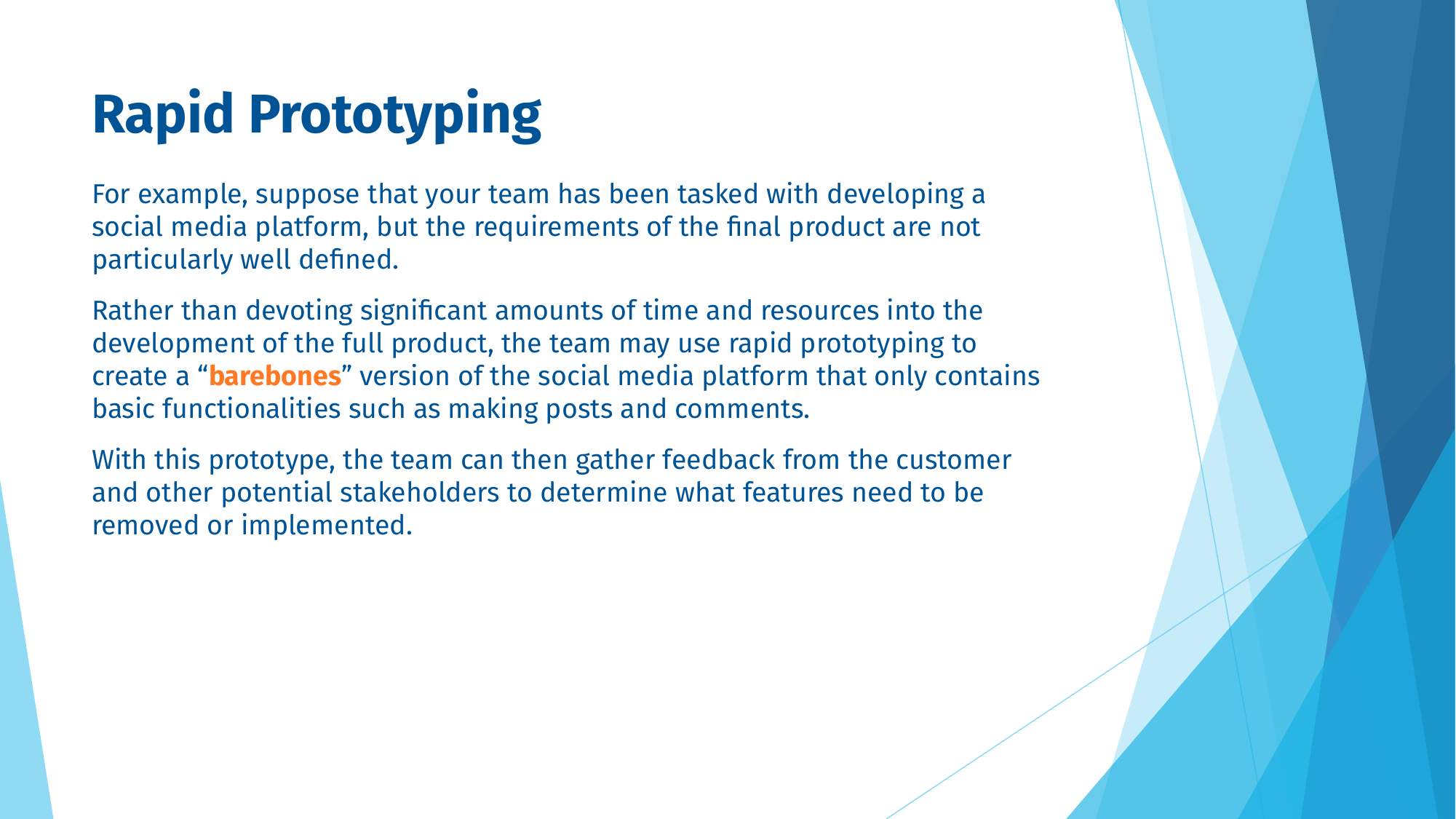

# Rapid Prototyping
For example, suppose that your team has been tasked with developing a social media platform, but the requirements of the final product are not particularly well defined.
Rather than devoting significant amounts of time and resources into the development of the full product, the team may use rapid prototyping to create a “barebones” version of the social media platform that only contains basic functionalities such as making posts and comments.
With this prototype, the team can then gather feedback from the customer and other potential stakeholders to determine what features need to be removed or implemented.